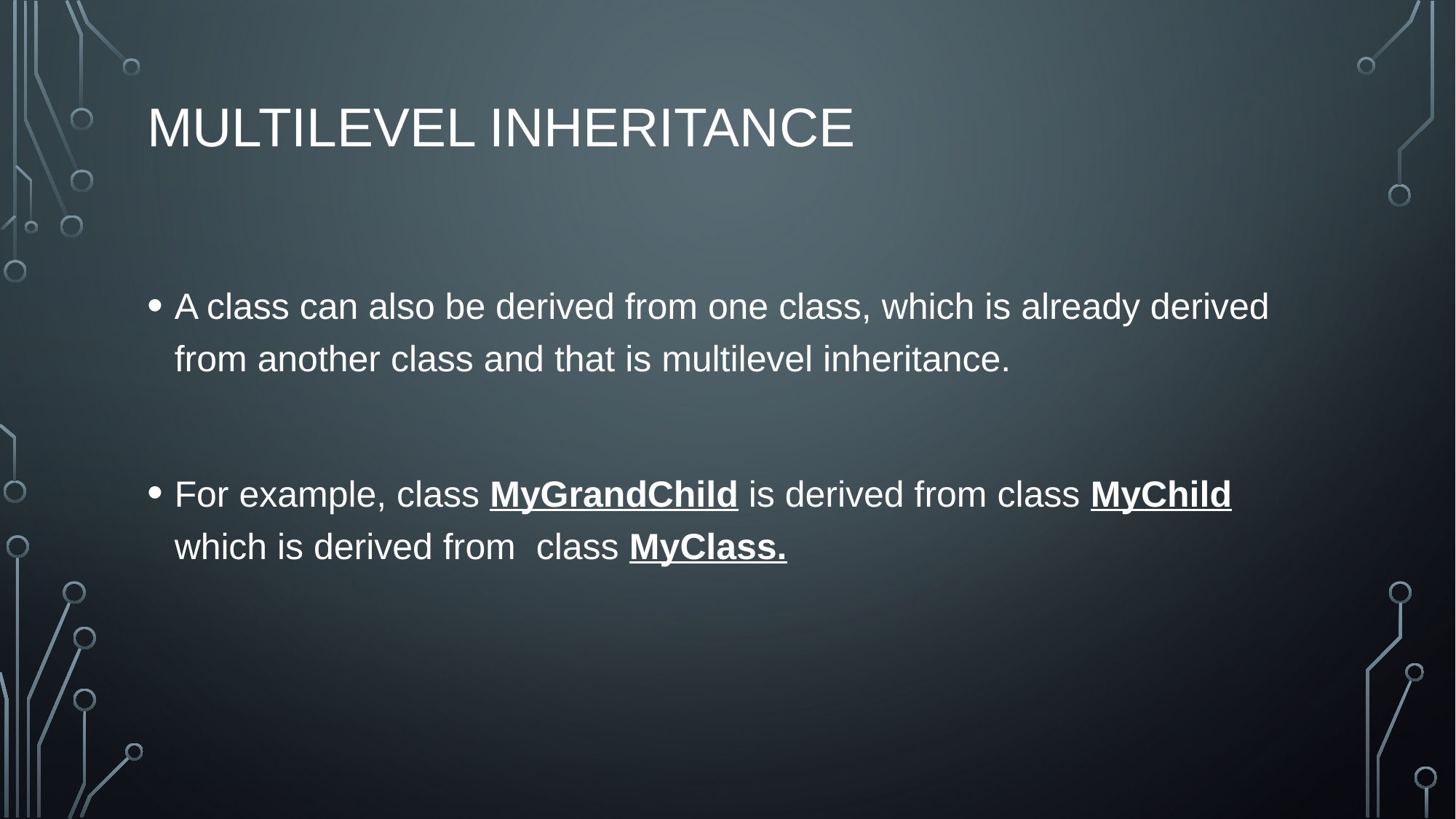

# Multilevel Inheritance
A class can also be derived from one class, which is already derived from another class and that is multilevel inheritance.

For example, class MyGrandChild is derived from class MyChild which is derived from  class MyClass.